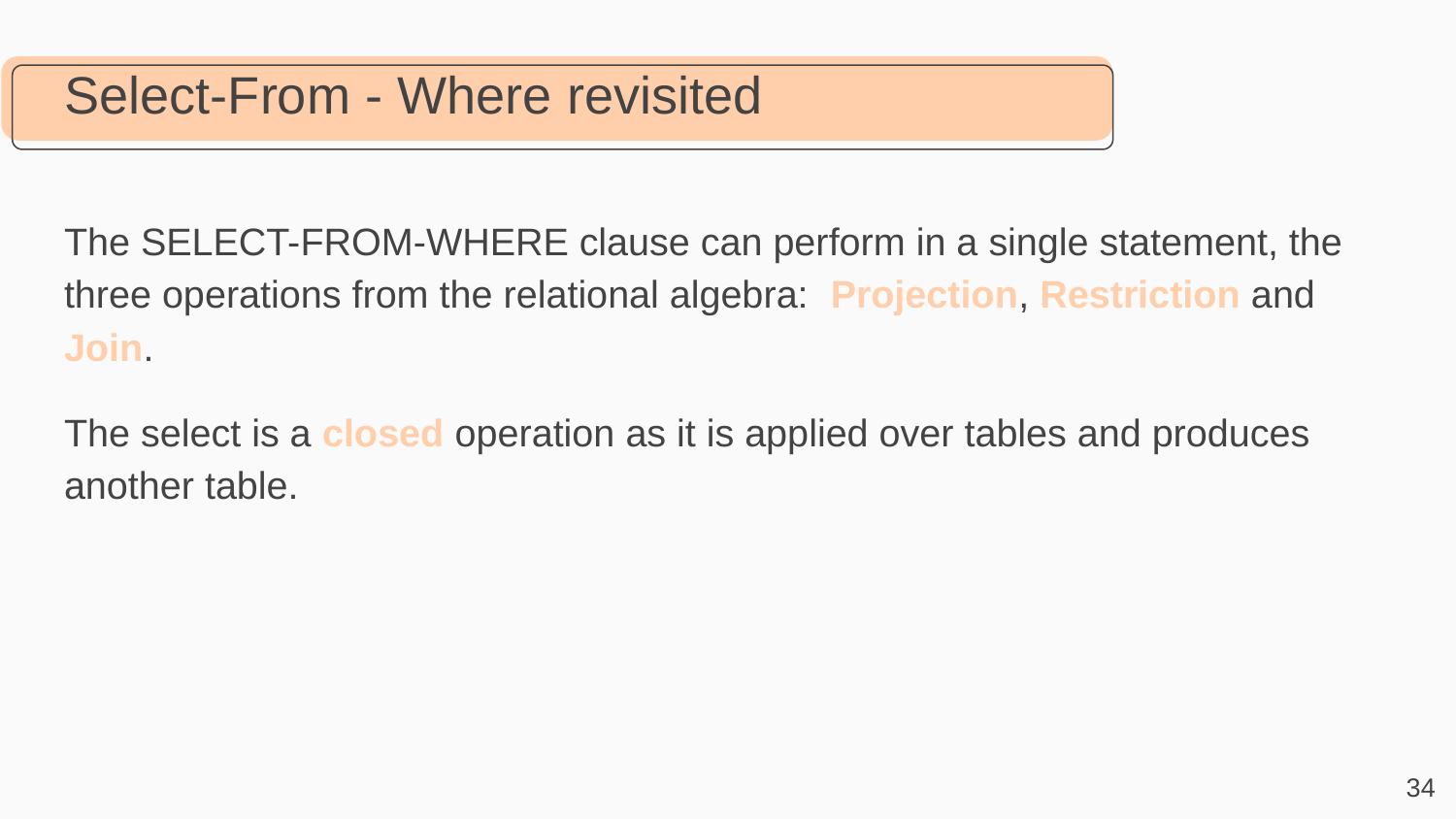

Select-From - Where revisited
The SELECT-FROM-WHERE clause can perform in a single statement, the three operations from the relational algebra:  Projection, Restriction and Join.
The select is a closed operation as it is applied over tables and produces another table.
34